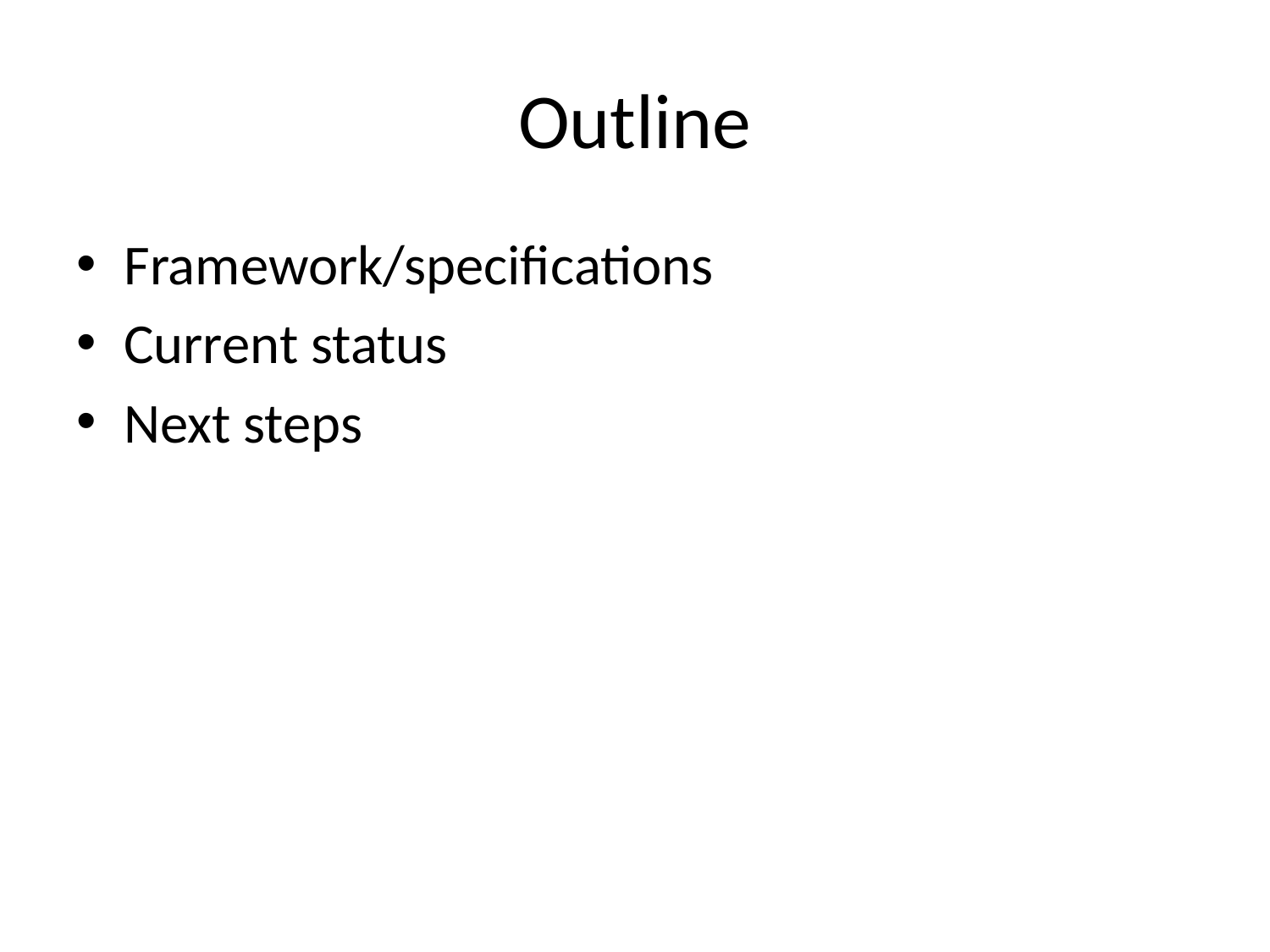

# Outline
Framework/specifications
Current status
Next steps